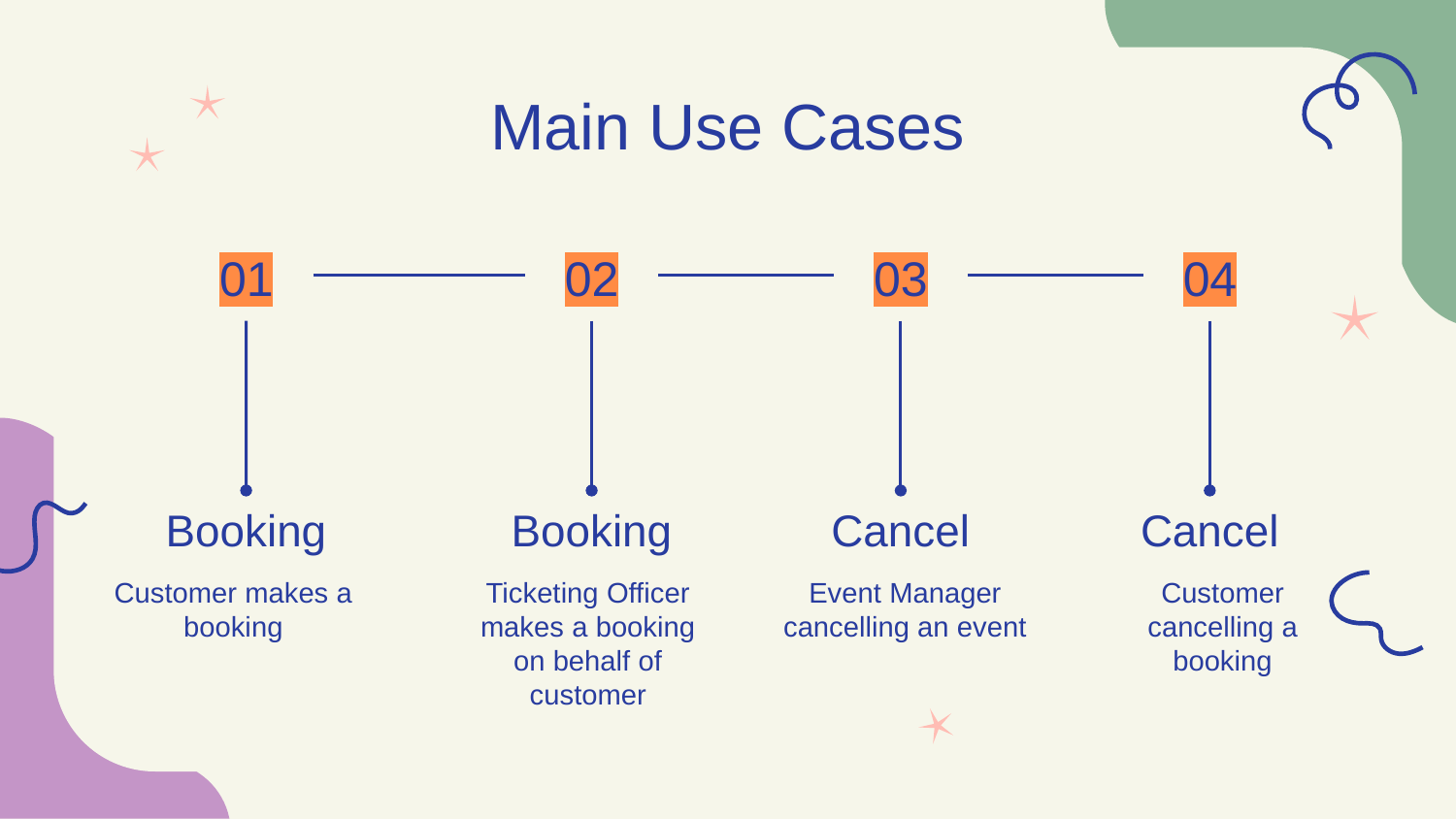

# Main Use Cases

01
02
03
04
Booking
Booking
Cancel
Cancel
Customer makes a booking
Ticketing Officer makes a booking on behalf of customer
Event Manager cancelling an event
Customer cancelling a booking